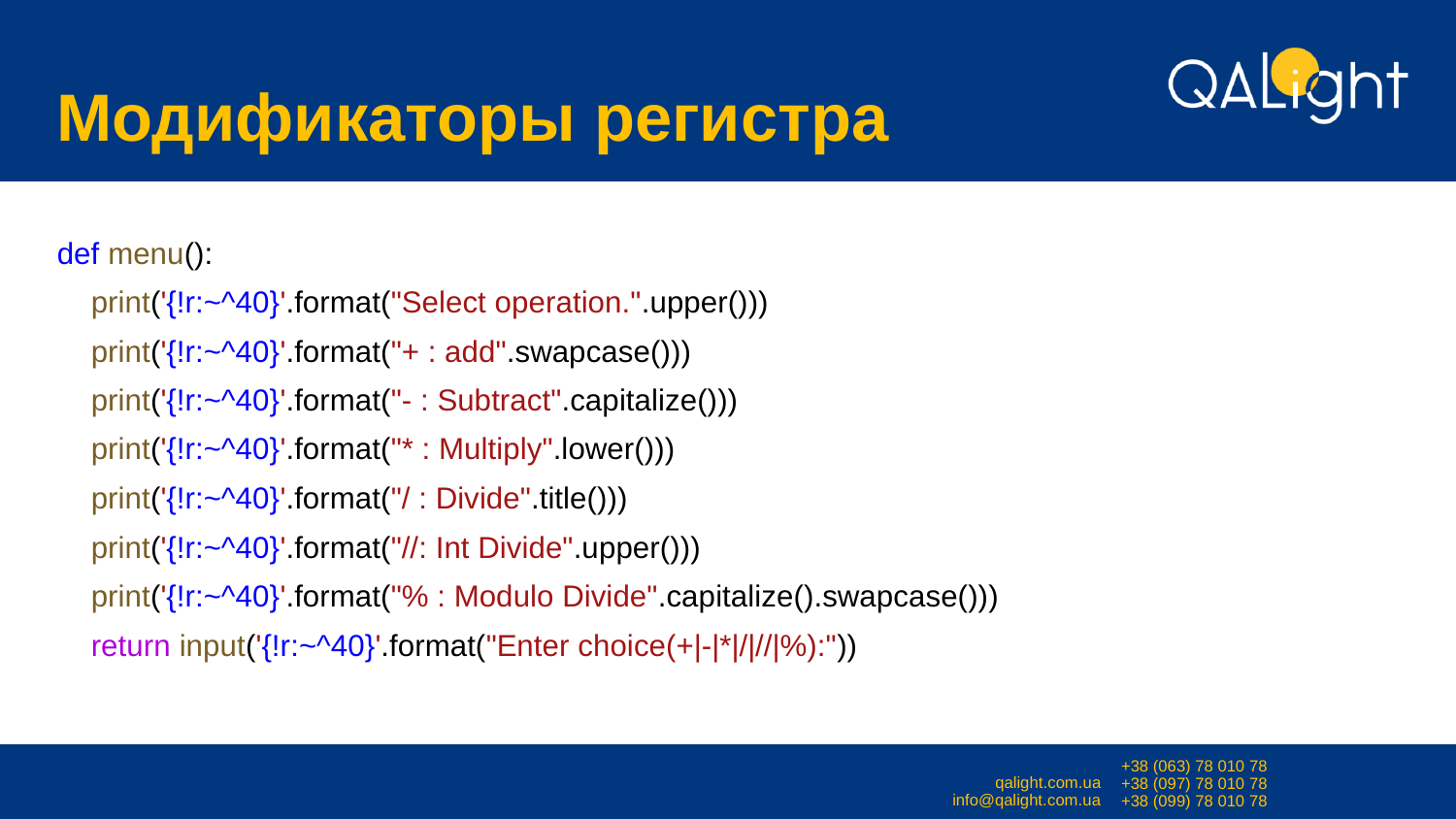

# Модификаторы регистра
def menu():
    print('{!r:~^40}'.format("Select operation.".upper()))
    print('{!r:~^40}'.format("+ : add".swapcase()))
    print('{!r:~^40}'.format("- : Subtract".capitalize()))
    print('{!r:~^40}'.format("* : Multiply".lower()))
    print('{!r:~^40}'.format("/ : Divide".title()))
    print('{!r:~^40}'.format("//: Int Divide".upper()))
    print('{!r:~^40}'.format("% : Modulo Divide".capitalize().swapcase()))
    return input('{!r:~^40}'.format("Enter choice(+|-|*|/|//|%):"))